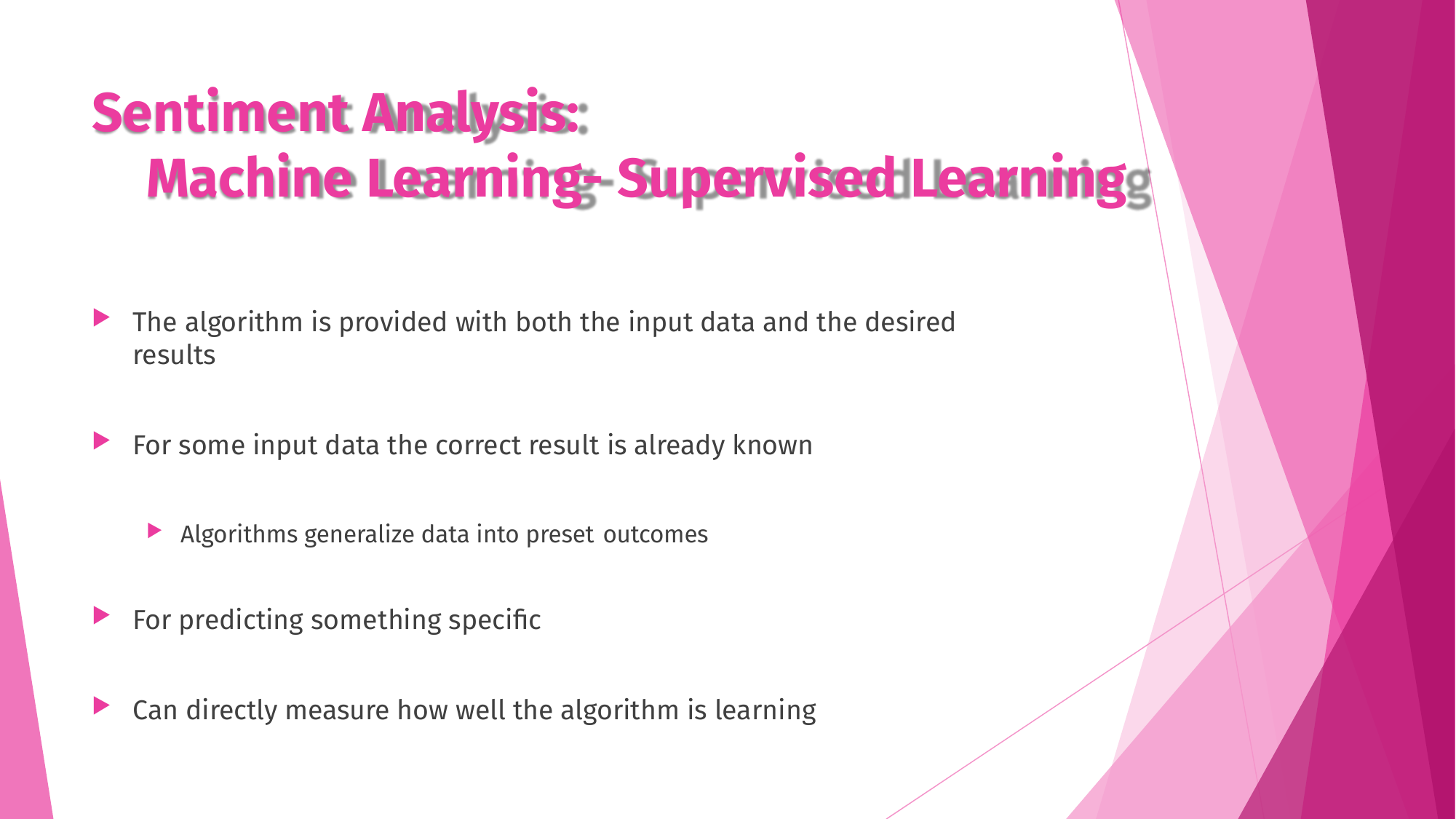

# Sentiment Analysis:
Machine Learning- Supervised Learning

The algorithm is provided with both the input data and the desired results

For some input data the correct result is already known

Algorithms generalize data into preset outcomes

For predicting something specific

Can directly measure how well the algorithm is learning